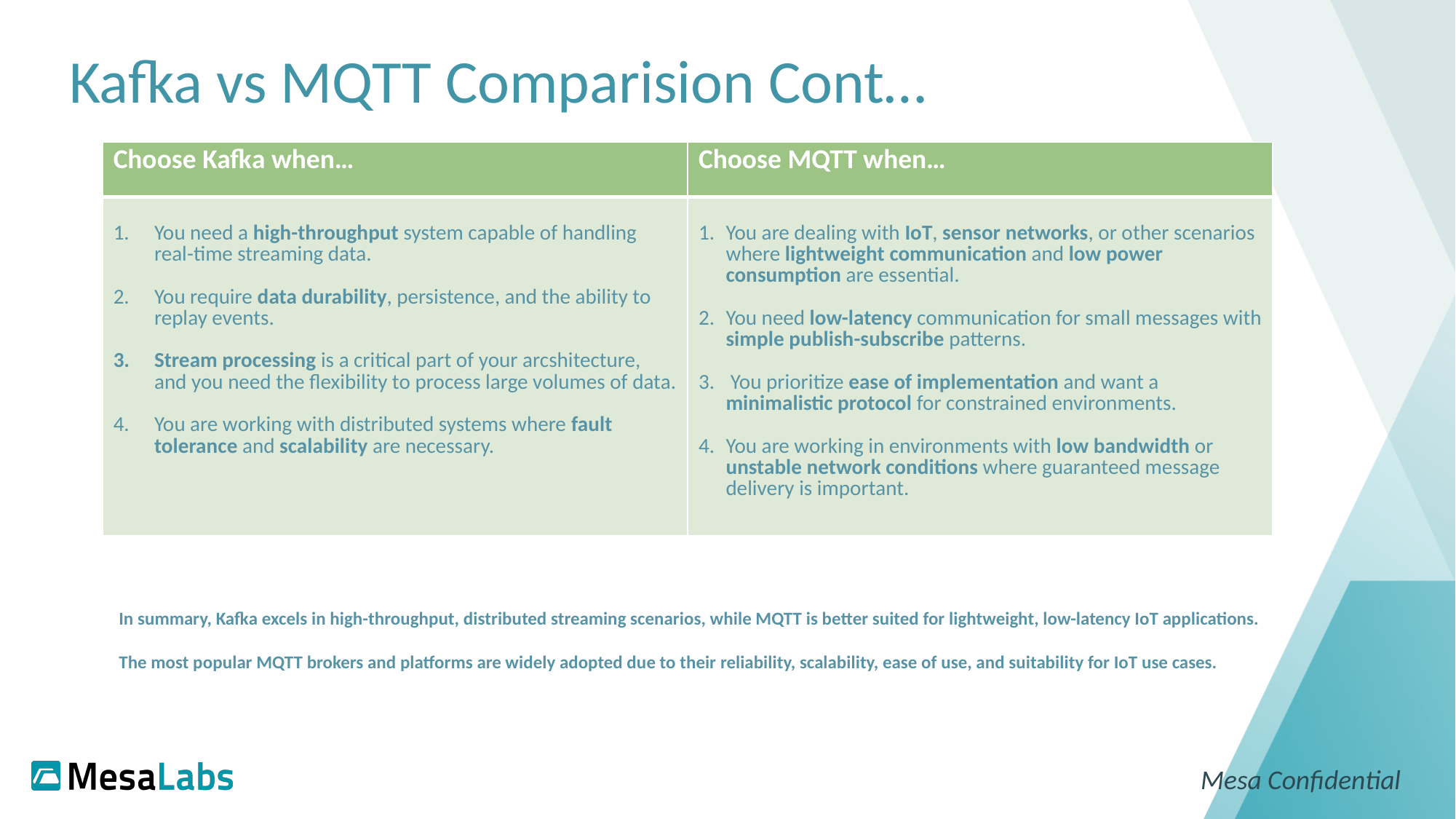

# Kafka vs MQTT Comparision Cont…
| Choose Kafka when… | Choose MQTT when… |
| --- | --- |
| You need a high-throughput system capable of handling real-time streaming data. You require data durability, persistence, and the ability to replay events. Stream processing is a critical part of your arcshitecture, and you need the flexibility to process large volumes of data. You are working with distributed systems where fault tolerance and scalability are necessary. | You are dealing with IoT, sensor networks, or other scenarios where lightweight communication and low power consumption are essential. You need low-latency communication for small messages with simple publish-subscribe patterns. You prioritize ease of implementation and want a minimalistic protocol for constrained environments. You are working in environments with low bandwidth or unstable network conditions where guaranteed message delivery is important. |

In summary, Kafka excels in high-throughput, distributed streaming scenarios, while MQTT is better suited for lightweight, low-latency IoT applications.

The most popular MQTT brokers and platforms are widely adopted due to their reliability, scalability, ease of use, and suitability for IoT use cases.
Mesa Confidential